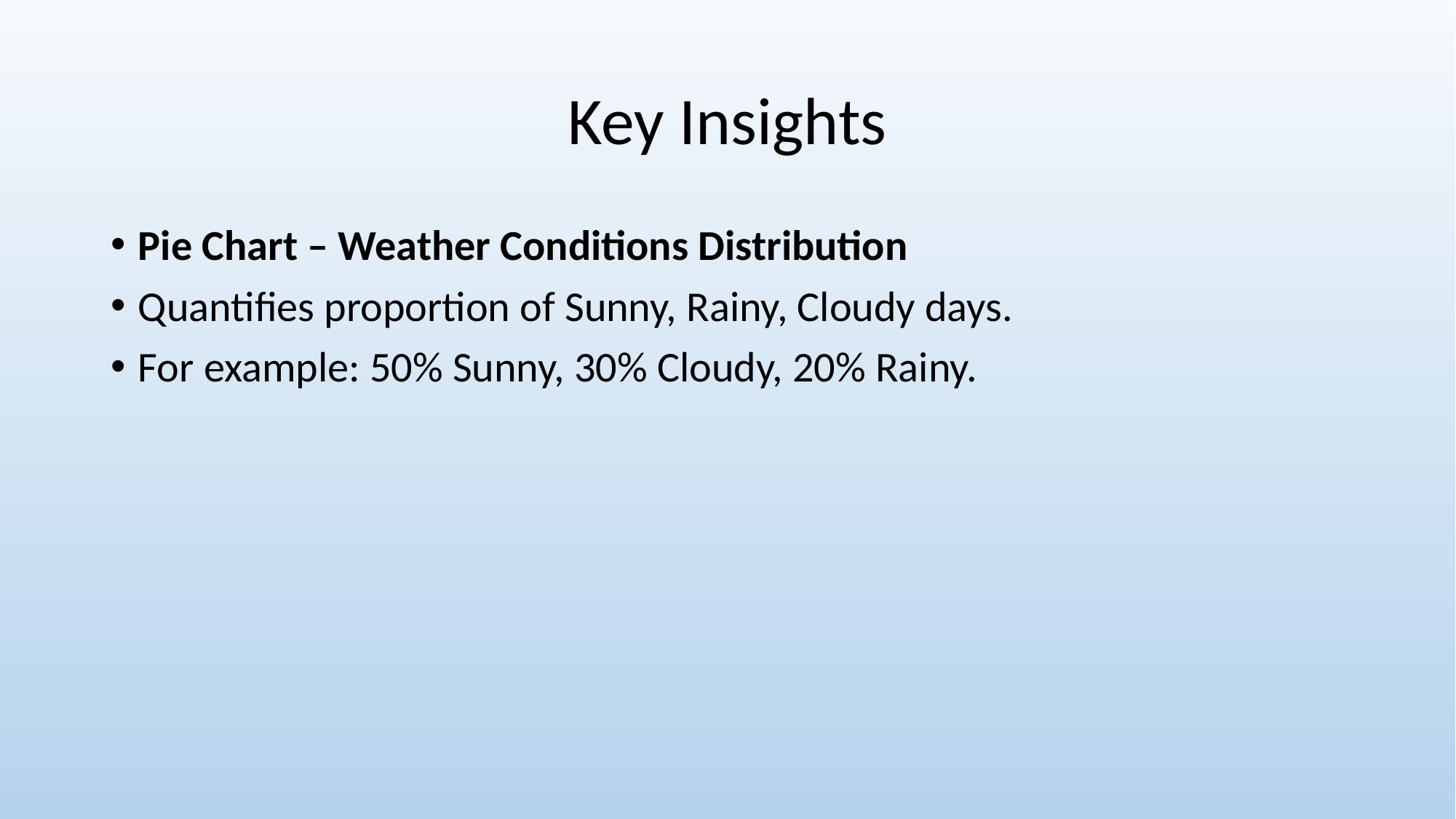

# Key Insights
Pie Chart – Weather Conditions Distribution
Quantifies proportion of Sunny, Rainy, Cloudy days.
For example: 50% Sunny, 30% Cloudy, 20% Rainy.